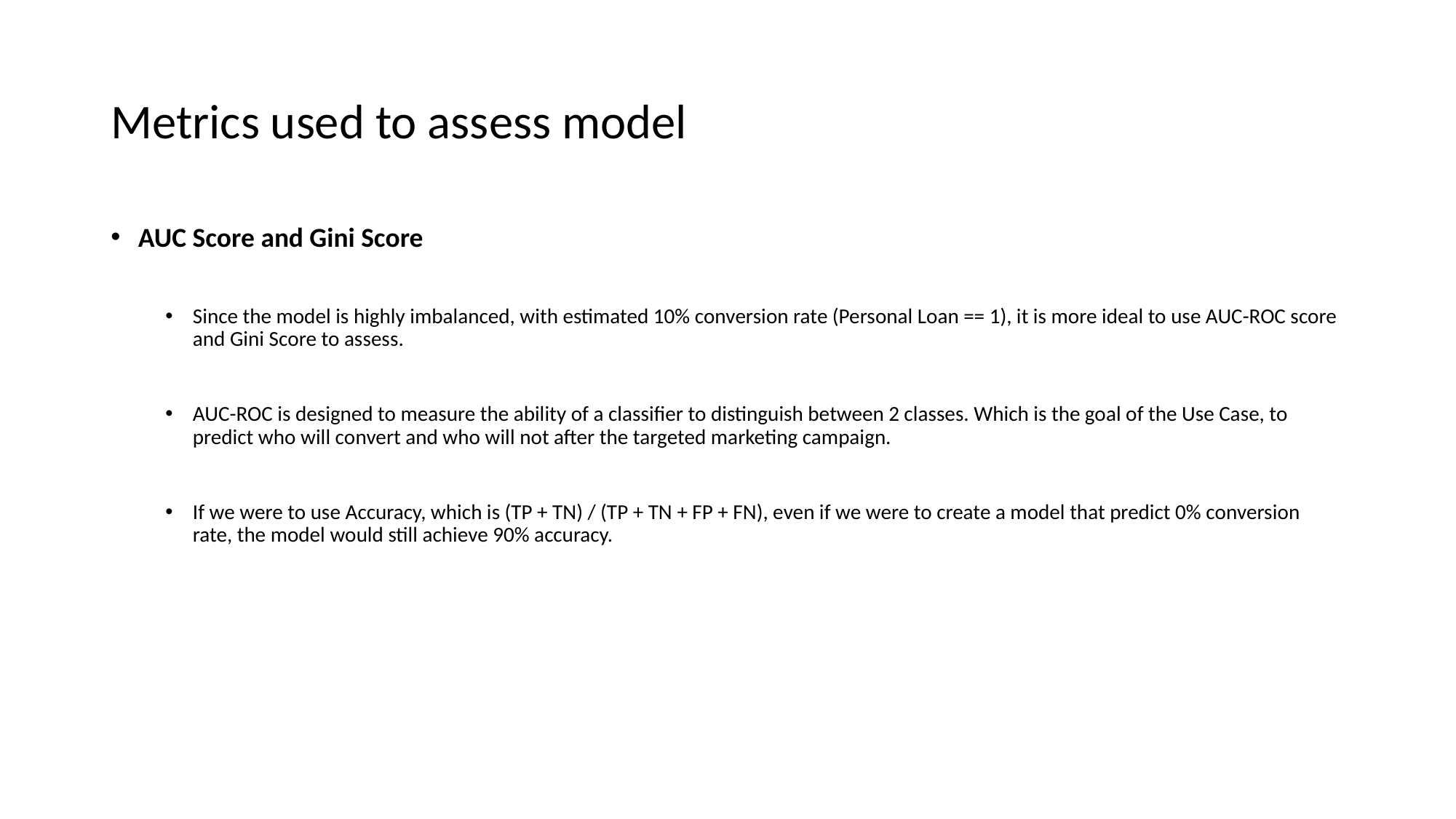

# Metrics used to assess model
AUC Score and Gini Score

Since the model is highly imbalanced, with estimated 10% conversion rate (Personal Loan == 1), it is more ideal to use AUC-ROC score and Gini Score to assess.

AUC-ROC is designed to measure the ability of a classifier to distinguish between 2 classes. Which is the goal of the Use Case, to predict who will convert and who will not after the targeted marketing campaign.

If we were to use Accuracy, which is (TP + TN) / (TP + TN + FP + FN), even if we were to create a model that predict 0% conversion rate, the model would still achieve 90% accuracy.